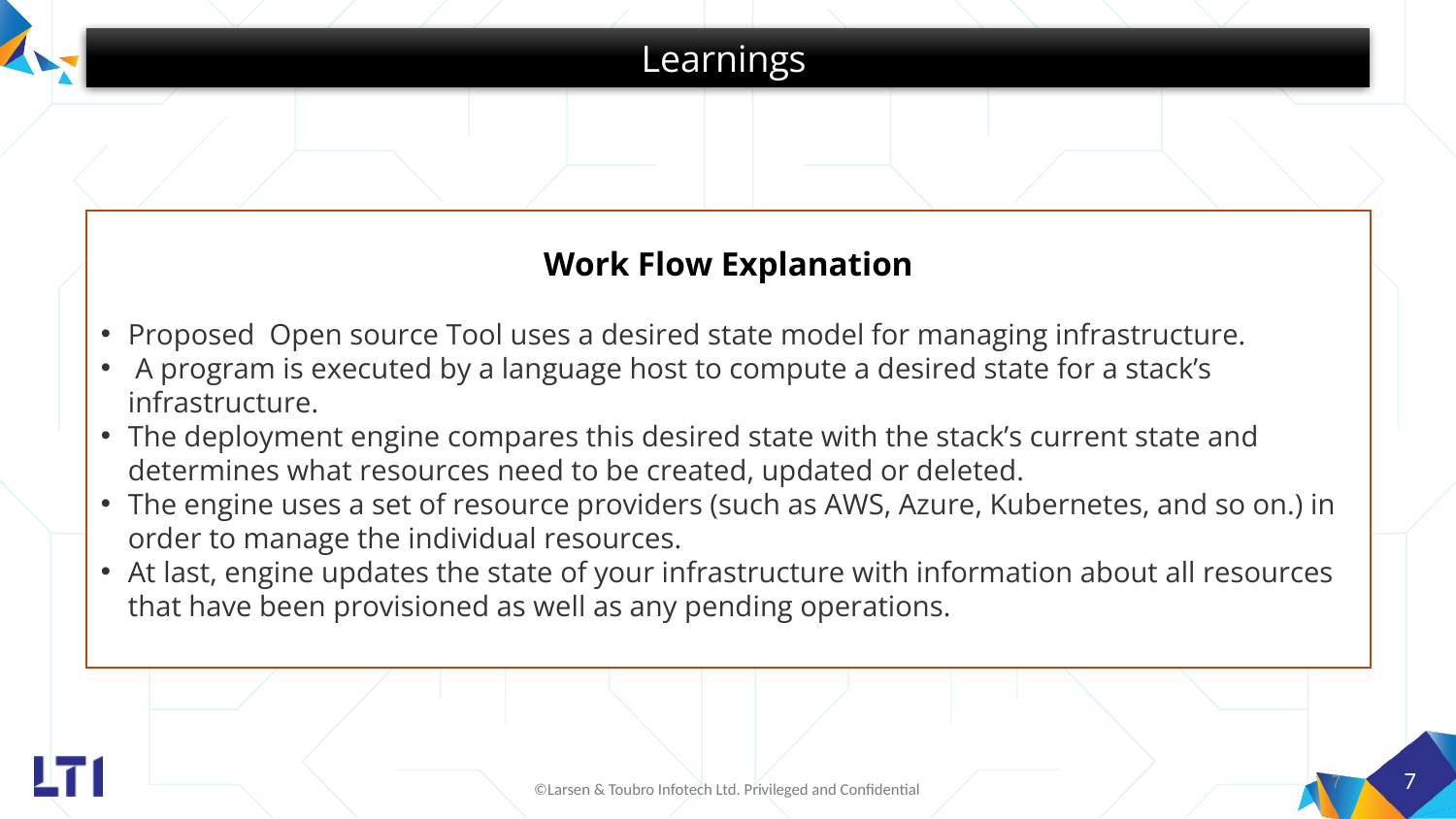

Learnings

Work Flow Explanation

Proposed  Open source Tool uses a desired state model for managing infrastructure.
 A program is executed by a language host to compute a desired state for a stack’s infrastructure.
The deployment engine compares this desired state with the stack’s current state and determines what resources need to be created, updated or deleted.
The engine uses a set of resource providers (such as AWS, Azure, Kubernetes, and so on.) in order to manage the individual resources.
At last, engine updates the state of your infrastructure with information about all resources that have been provisioned as well as any pending operations.

7